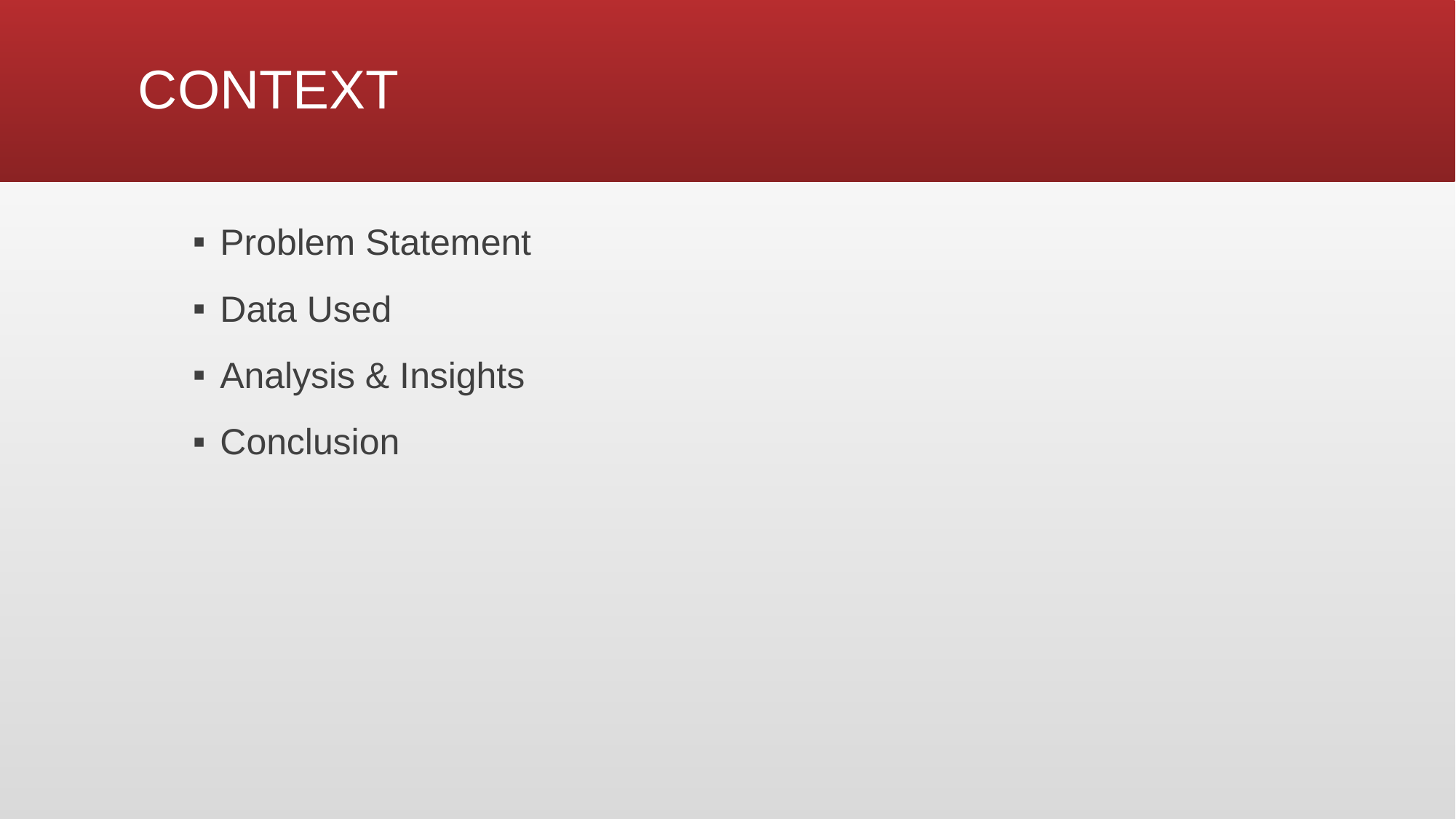

# CONTEXT
Problem Statement
Data Used
Analysis & Insights
Conclusion